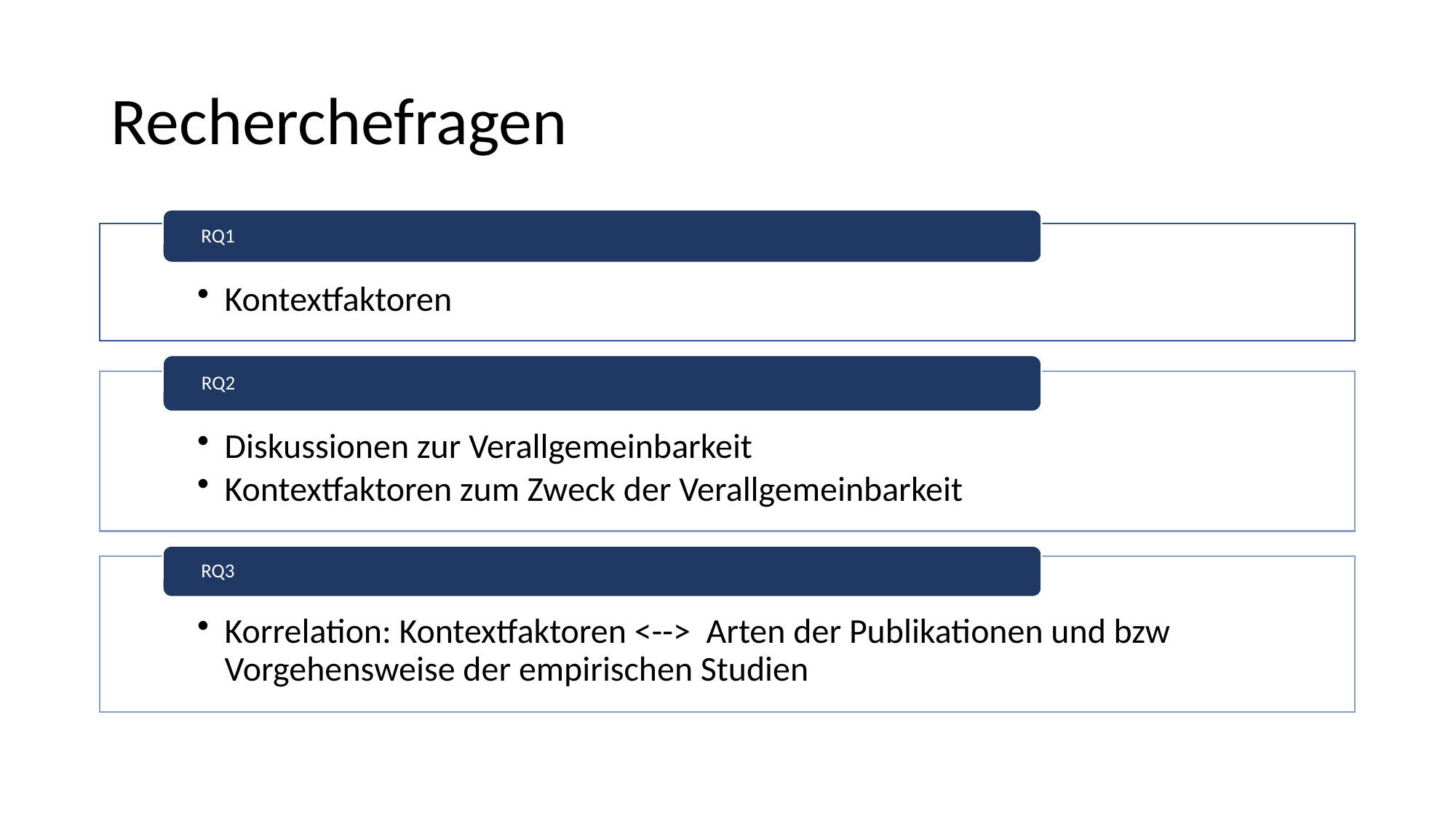

# Recherchefragen
Kontextfaktoren
RQ1
Diskussionen zur Verallgemeinbarkeit
Kontextfaktoren zum Zweck der Verallgemeinbarkeit
RQ2
Korrelation: Kontextfaktoren <-->  Arten der Publikationen und bzw Vorgehensweise der empirischen Studien
RQ3